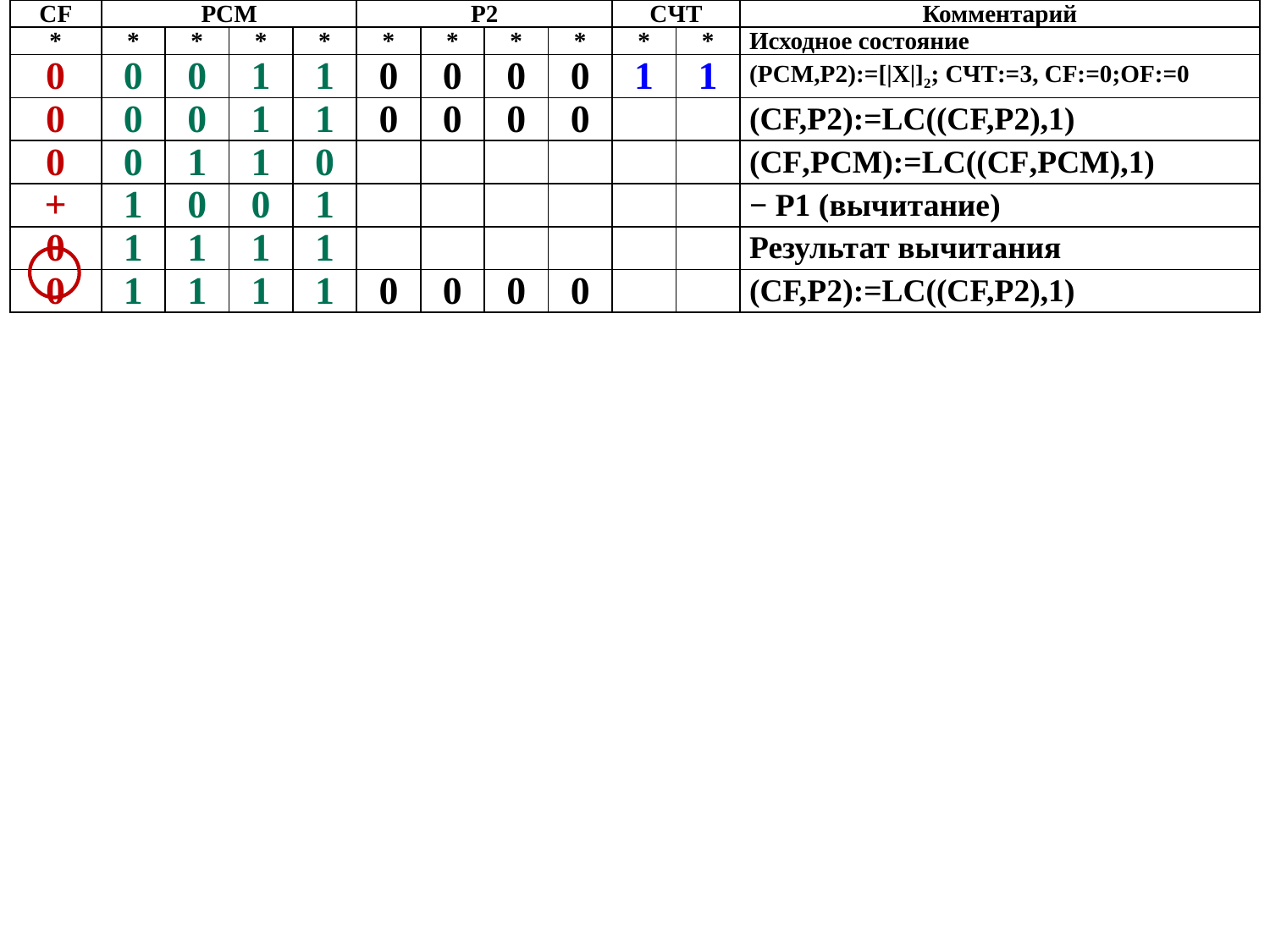

| CF | PCM |  |  |  | P2 |  |  |  | CЧТ |  | Комментарий |
| --- | --- | --- | --- | --- | --- | --- | --- | --- | --- | --- | --- |
| \* | \* | \* | \* | \* | \* | \* | \* | \* | \* | \* | Исходное состояние |
| 0 | 0 | 0 | 1 | 1 | 0 | 0 | 0 | 0 | 1 | 1 | (РСМ,Р2):=[|Х|]2; СЧТ:=3, CF:=0;OF:=0 |
| 0 | 0 | 0 | 1 | 1 | 0 | 0 | 0 | 0 |  |  | (CF,P2):=LC((CF,P2),1) |
| 0 | 0 | 1 | 1 | 0 |  |  |  |  |  |  | (CF,PСМ):=LC((CF,PСМ),1) |
| + | 1 | 0 | 0 | 1 |  |  |  |  |  |  | − Р1 (вычитание) |
| 0 | 1 | 1 | 1 | 1 |  |  |  |  |  |  | Результат вычитания |
| 0 | 1 | 1 | 1 | 1 | 0 | 0 | 0 | 0 |  |  | (CF,P2):=LC((CF,P2),1) |